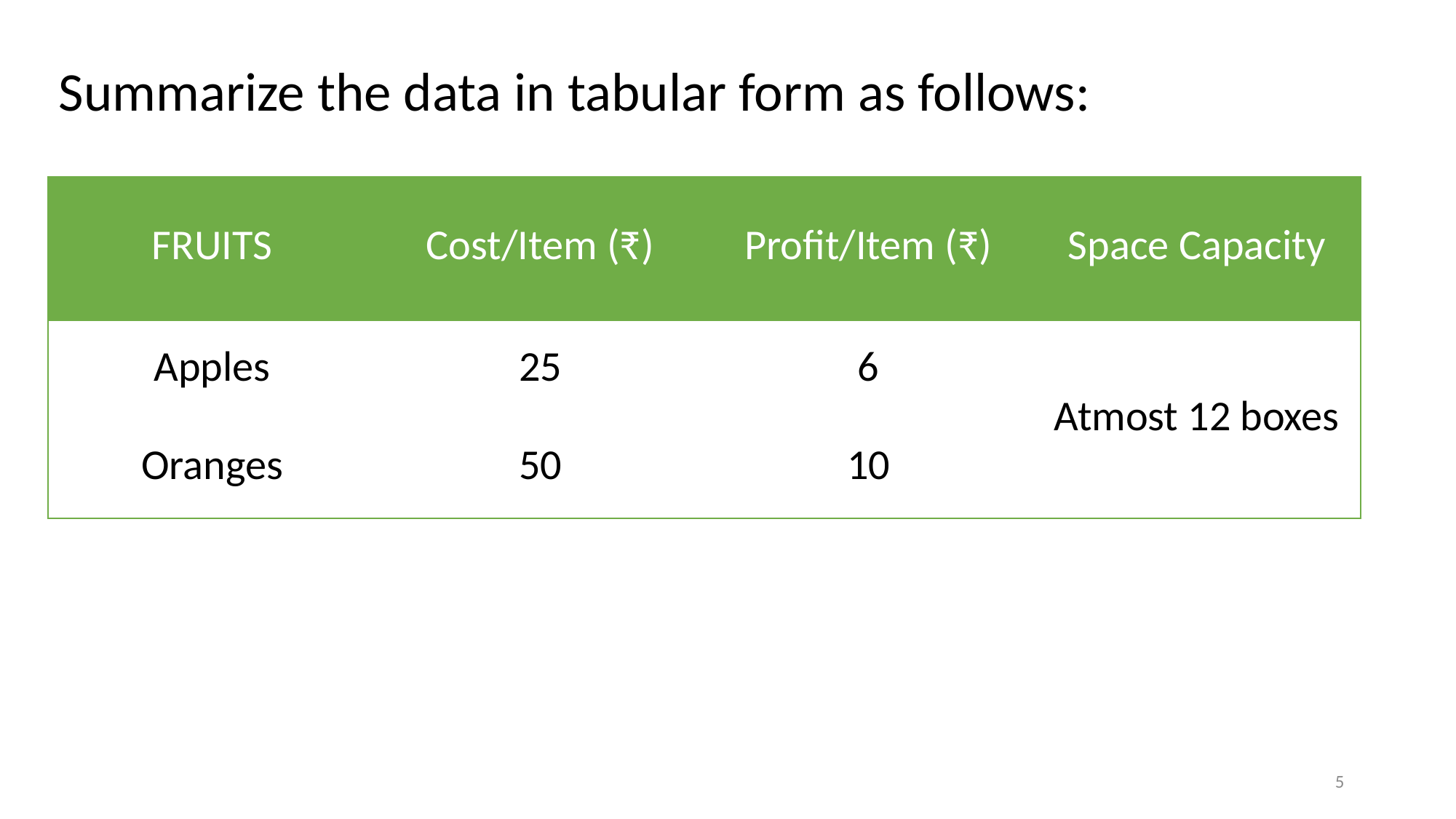

Summarize the data in tabular form as follows:
| FRUITS | Cost/Item (₹) | Profit/Item (₹) | Space Capacity |
| --- | --- | --- | --- |
| Apples | 25 | 6 | Atmost 12 boxes |
| Oranges | 50 | 10 |  |
5